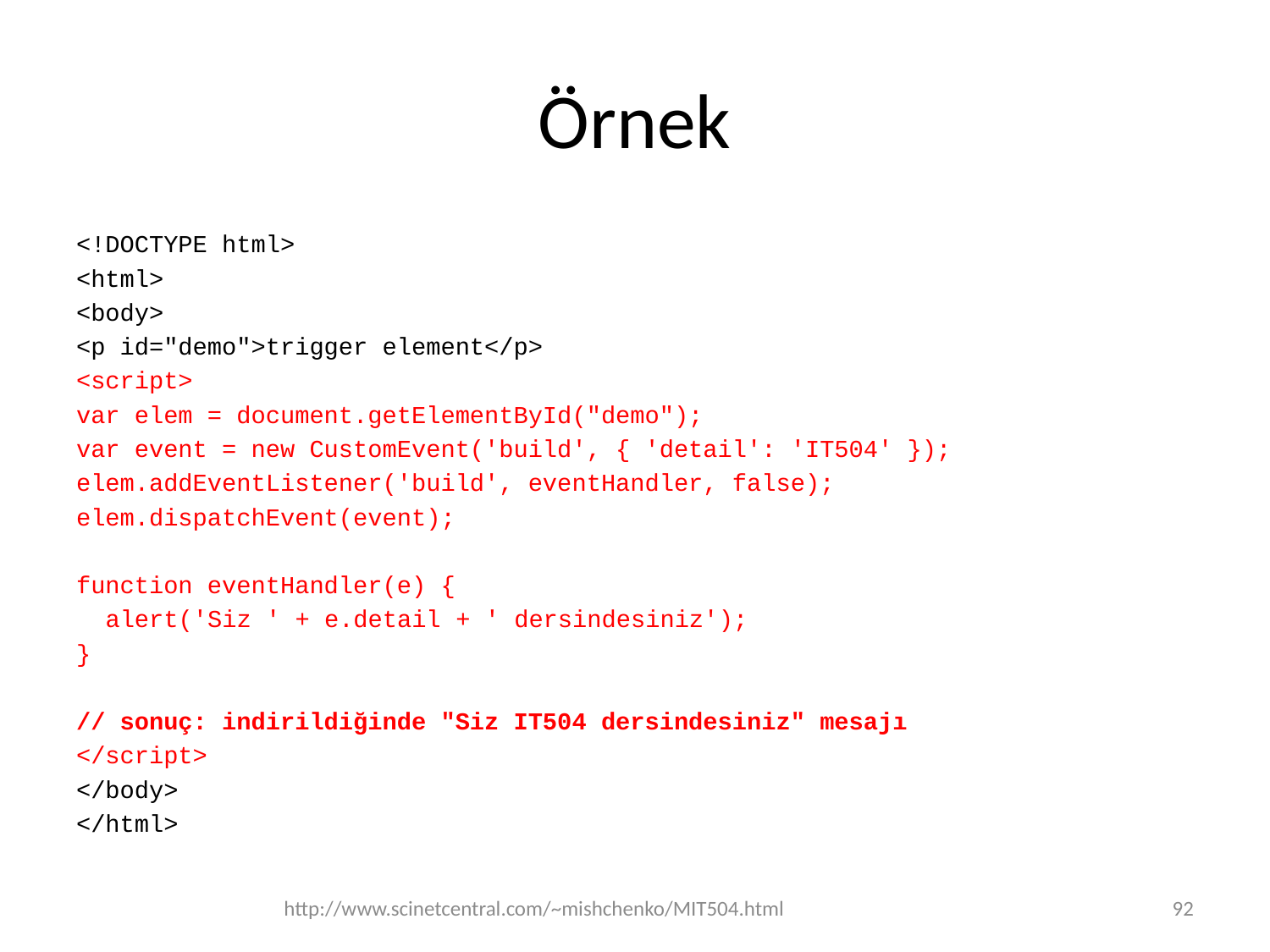

# Örnek
<!DOCTYPE html>
<html>
<body>
<p id="demo">trigger element</p>
<script>
var elem = document.getElementById("demo");
var event = new CustomEvent('build', { 'detail': 'IT504' });
elem.addEventListener('build', eventHandler, false);
elem.dispatchEvent(event);

function eventHandler(e) {
  alert('Siz ' + e.detail + ' dersindesiniz');
}

// sonuç: indirildiğinde "Siz IT504 dersindesiniz" mesajı
</script>
</body>
</html>
http://www.scinetcentral.com/~mishchenko/MIT504.html
92